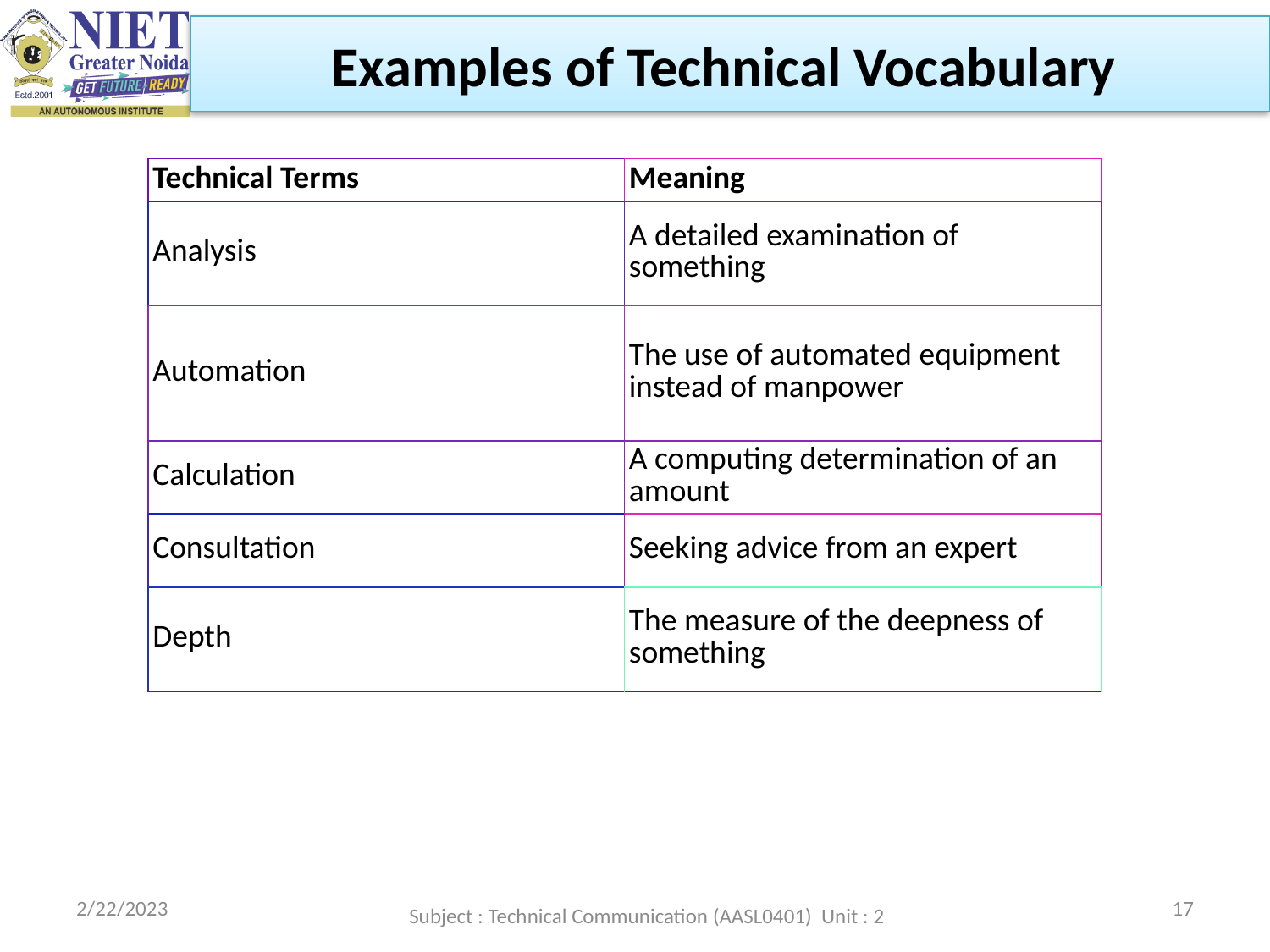

Examples of Technical Vocabulary

| Technical Terms | Meaning |
| --- | --- |
| Analysis | A detailed examination of something |
| Automation | The use of automated equipment instead of manpower |
| Calculation | A computing determination of an amount |
| Consultation | Seeking advice from an expert |
| Depth | The measure of the deepness of something |
2/22/2023
Subject : Technical Communication (AASL0401)  Unit : 2
17